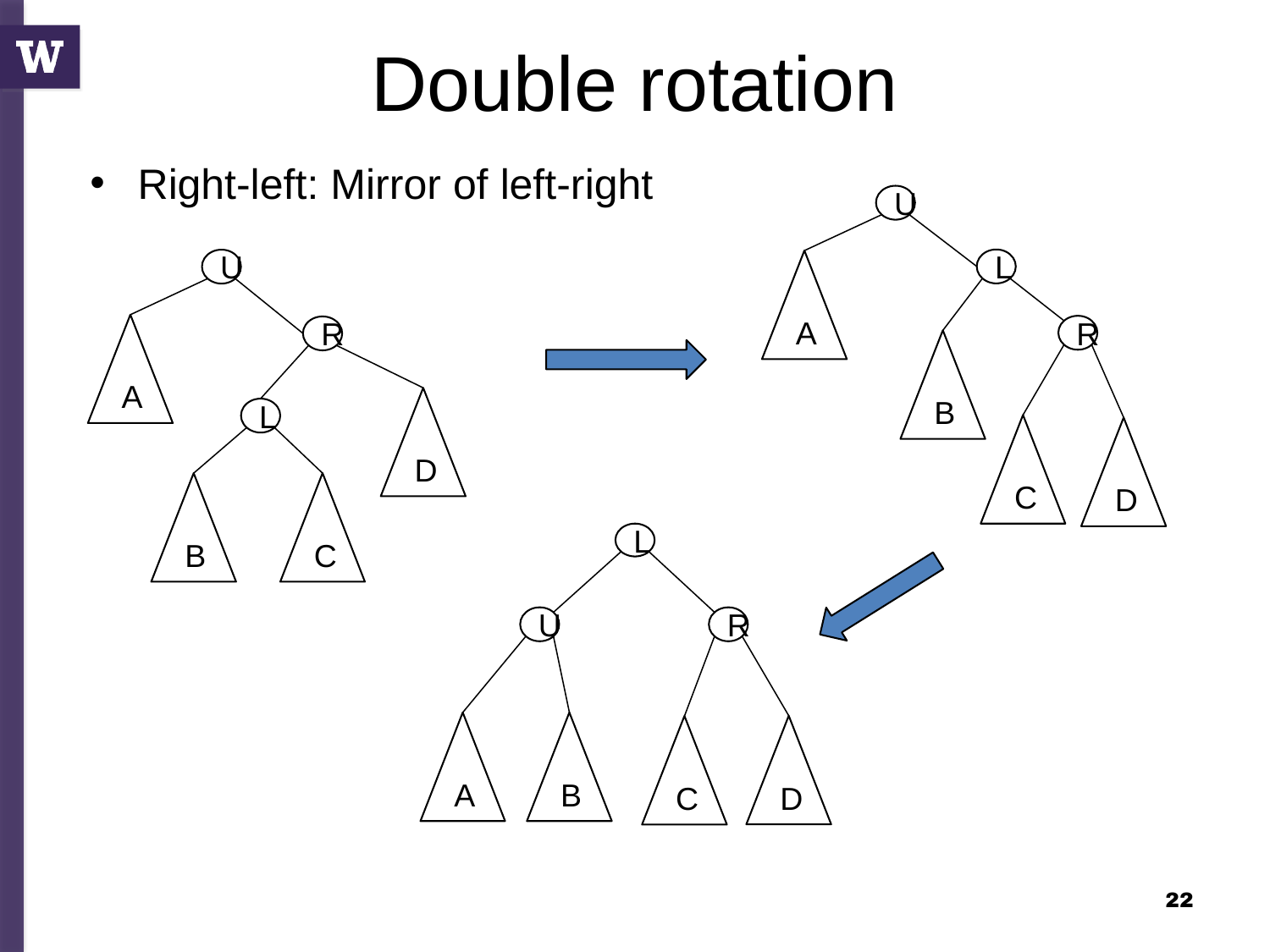

# Double rotation
Right-left: Mirror of left-right
U
L
U
A
R
D
L
B
C
A
R
B

C
D
L

U
R
A
B
D
C
22